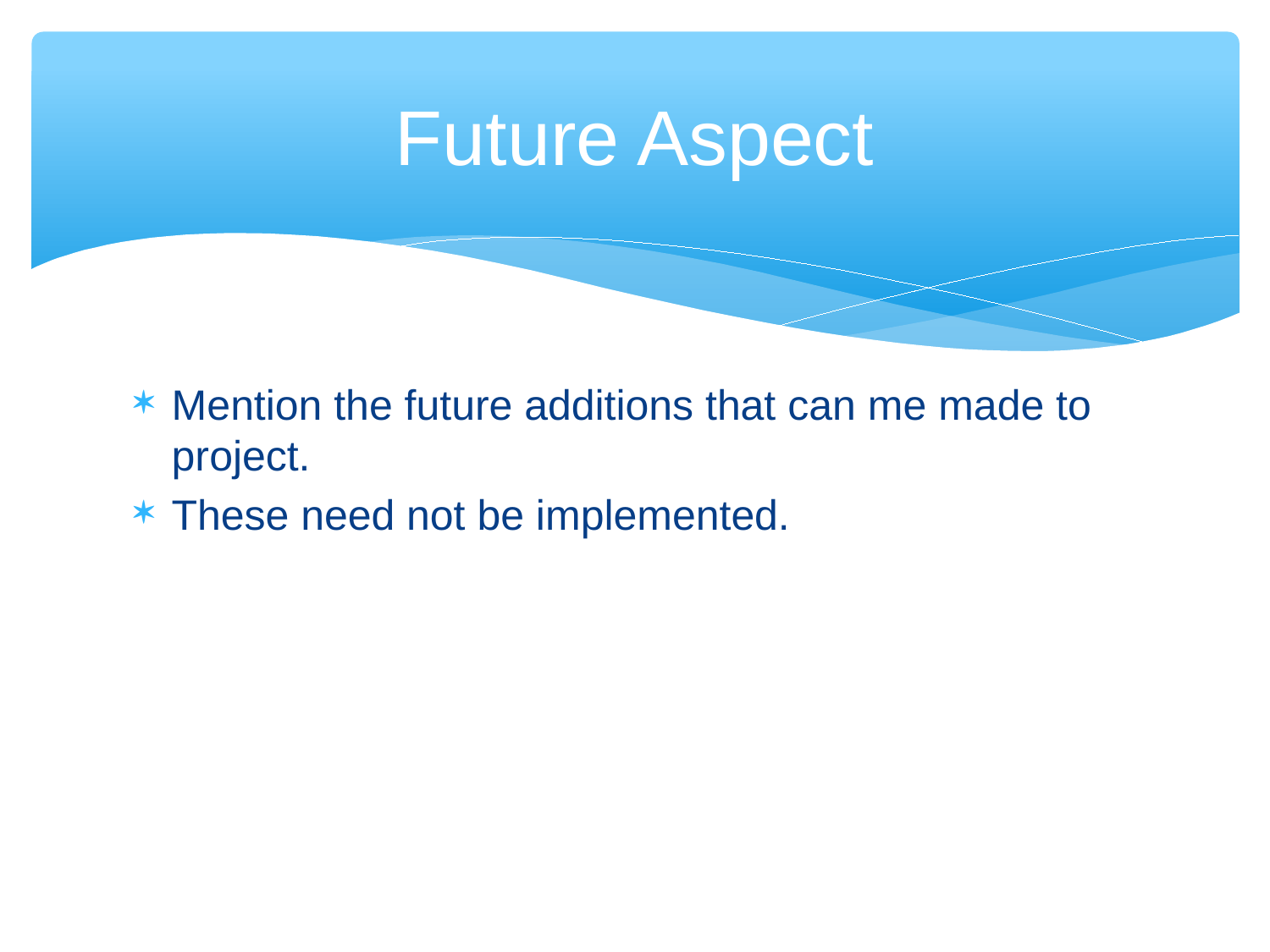

Future Aspect
Mention the future additions that can me made to project.
These need not be implemented.